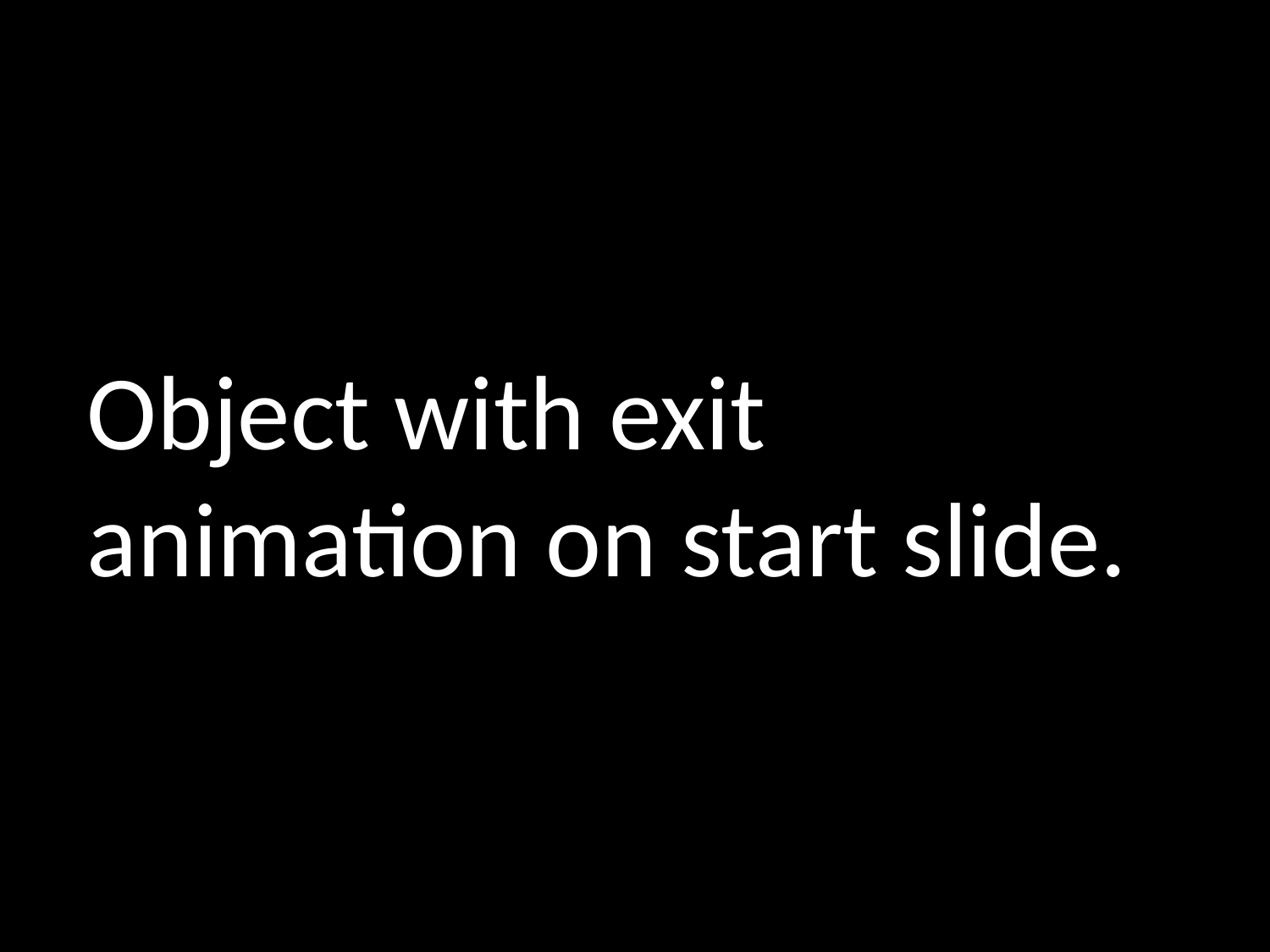

# Object with exit animation on start slide.